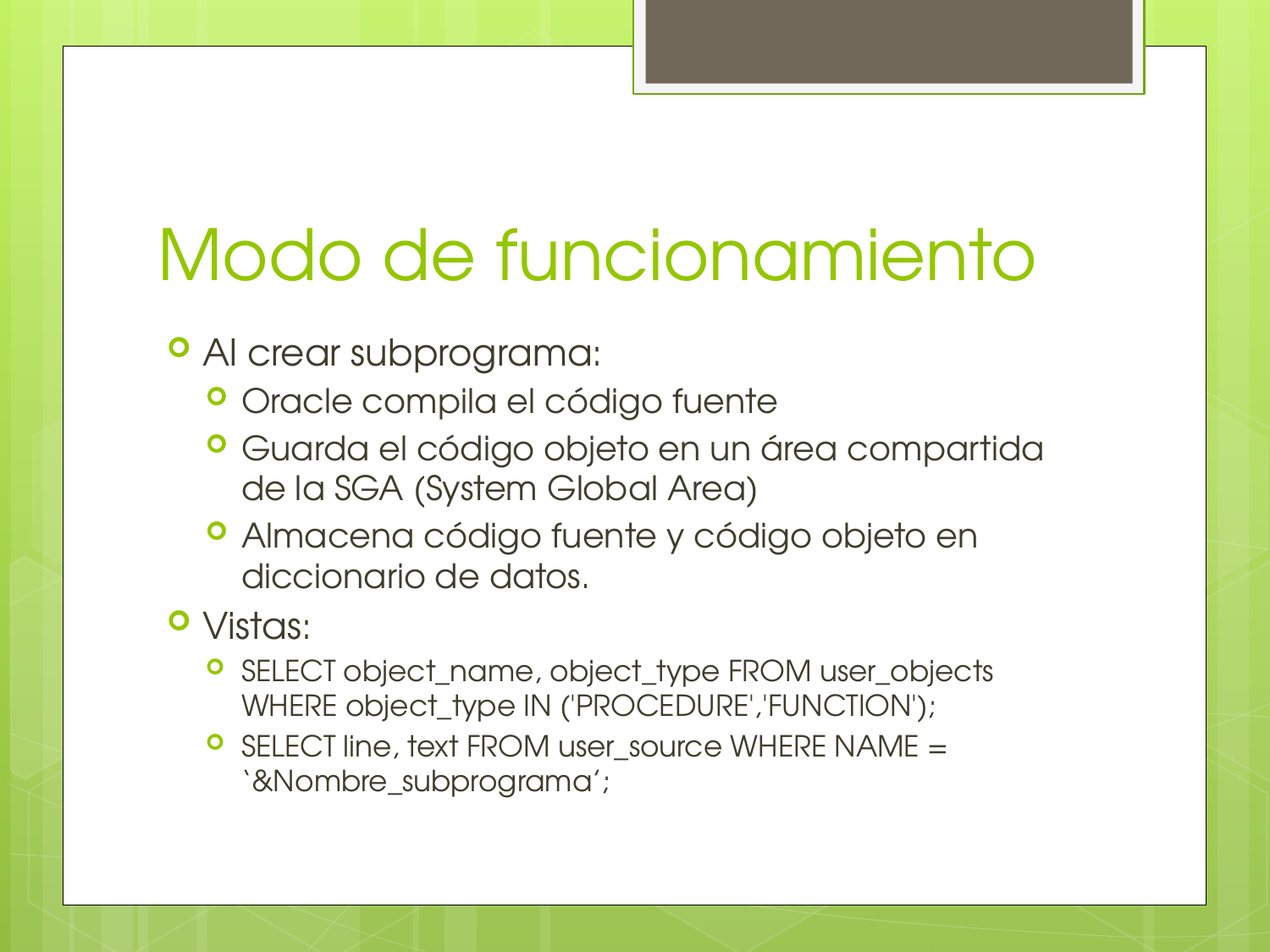

# Modo de funcionamiento
Al crear subprograma:
Oracle compila el código fuente
Guarda el código objeto en un área compartida de la SGA (System Global Area)
Almacena código fuente y código objeto en diccionario de datos.
Vistas:
SELECT object_name, object_type FROM user_objects WHERE object_type IN ('PROCEDURE','FUNCTION');
SELECT line, text FROM user_source WHERE NAME = ‘&Nombre_subprograma’;